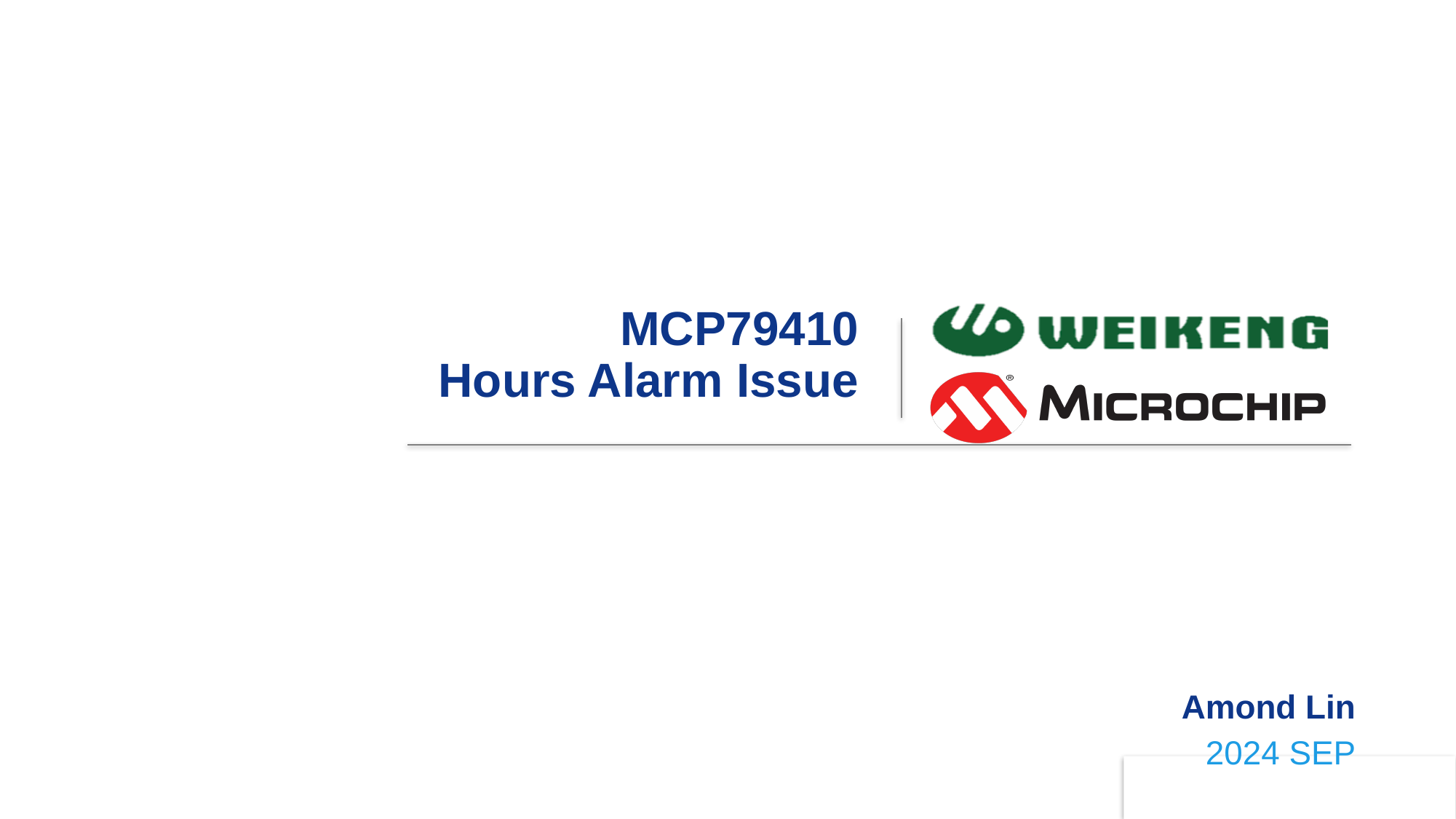

# MCP79410 Hours Alarm Issue
Amond Lin
2024 SEP